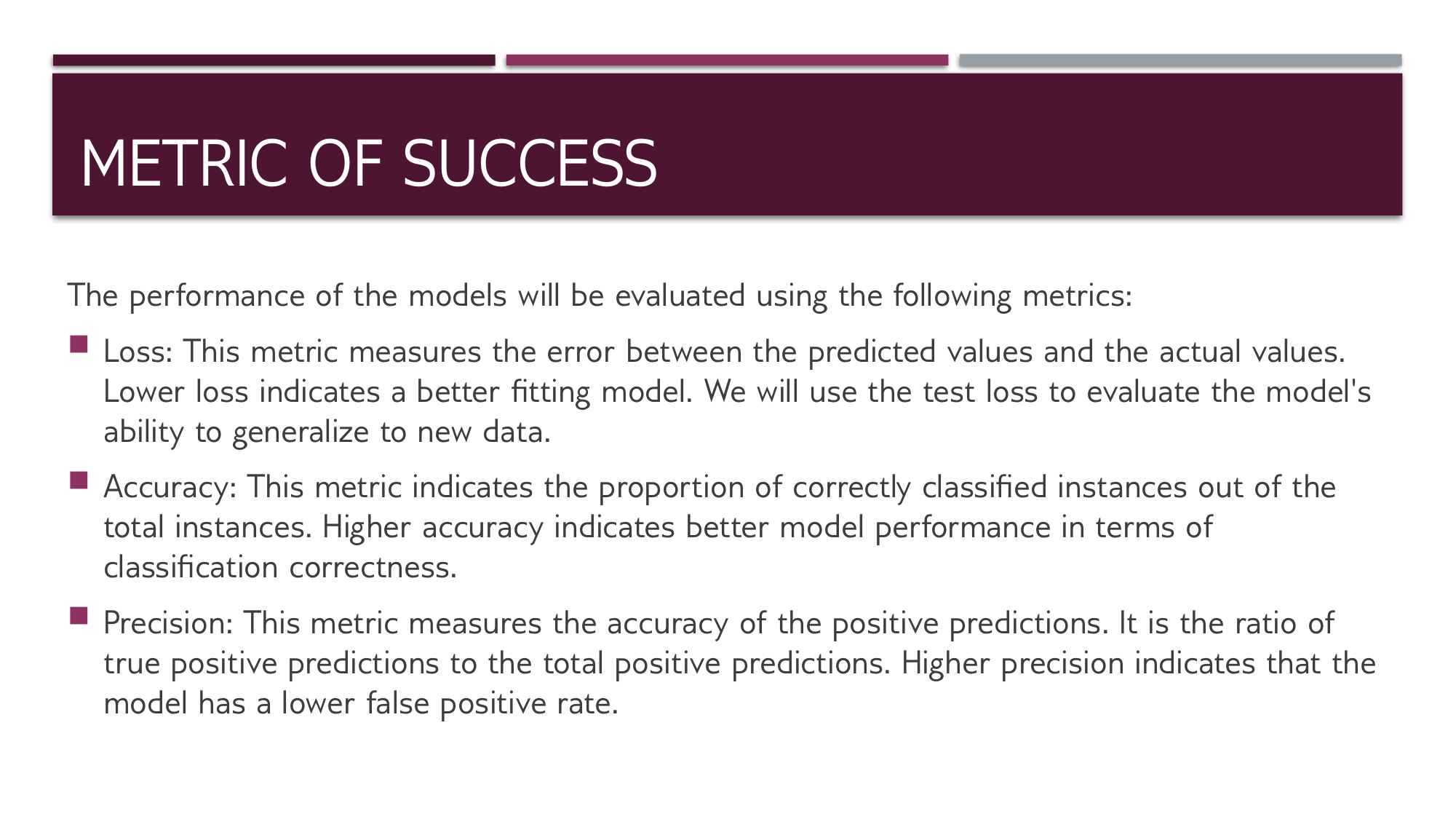

# Metric of success
The performance of the models will be evaluated using the following metrics:
Loss: This metric measures the error between the predicted values and the actual values. Lower loss indicates a better fitting model. We will use the test loss to evaluate the model's ability to generalize to new data.
Accuracy: This metric indicates the proportion of correctly classified instances out of the total instances. Higher accuracy indicates better model performance in terms of classification correctness.
Precision: This metric measures the accuracy of the positive predictions. It is the ratio of true positive predictions to the total positive predictions. Higher precision indicates that the model has a lower false positive rate.